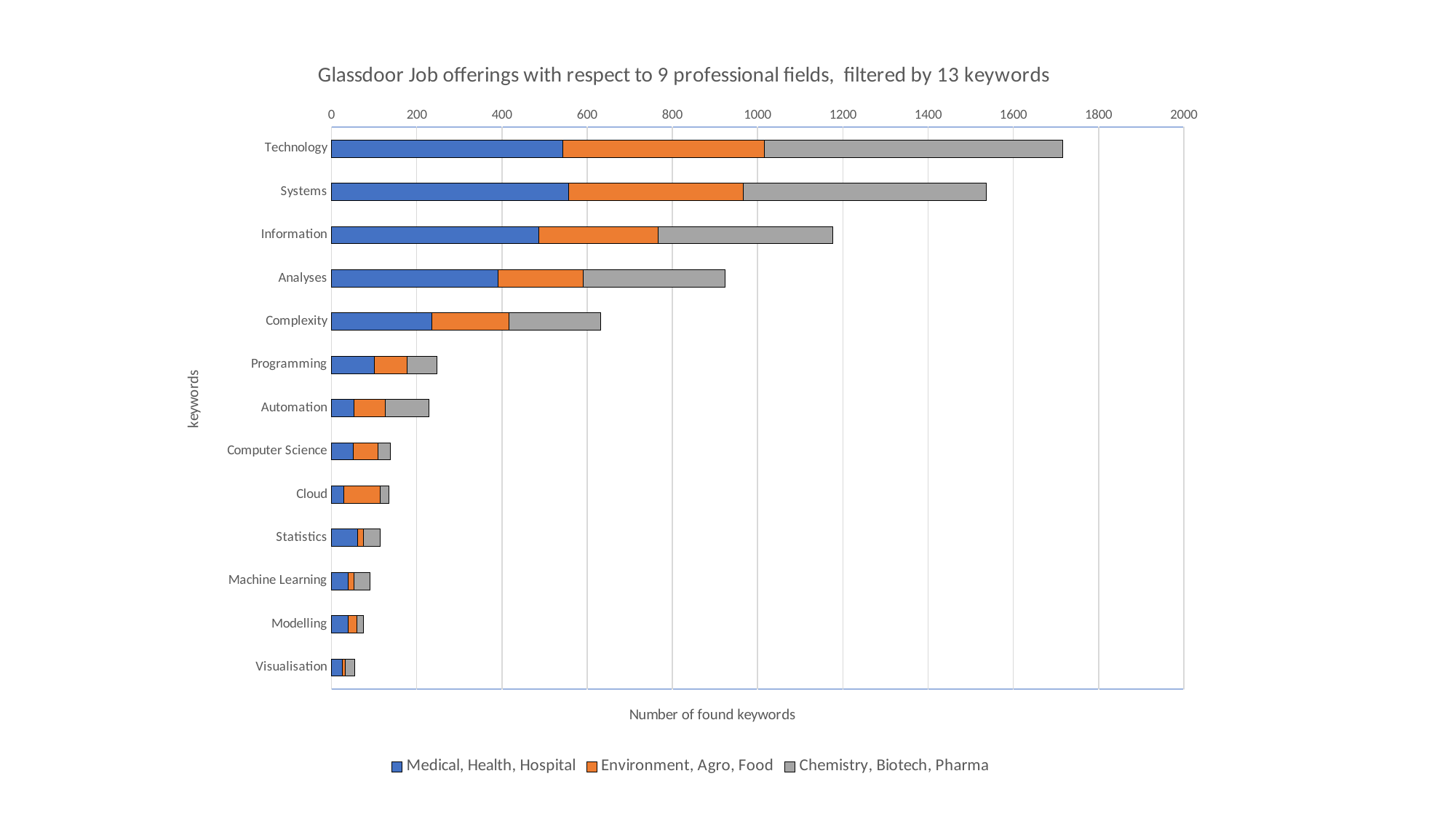

### Chart: Glassdoor Job offerings with respect to 9 professional fields,  filtered by 13 keywords

| Category | Medical, Health, Hospital | Environment, Agro, Food | Chemistry, Biotech, Pharma |
|---|---|---|---|
| Technology | 542.0 | 474.0 | 699.0 |
| Systems | 557.0 | 409.0 | 570.0 |
| Information | 486.0 | 280.0 | 411.0 |
| Analyses | 390.0 | 200.0 | 334.0 |
| Complexity | 235.0 | 181.0 | 215.0 |
| Programming | 100.0 | 78.0 | 70.0 |
| Automation | 52.0 | 75.0 | 102.0 |
| Computer Science | 51.0 | 58.0 | 30.0 |
| Cloud | 29.0 | 85.0 | 20.0 |
| Statistics | 61.0 | 14.0 | 39.0 |
| Machine Learning | 39.0 | 13.0 | 38.0 |
| Modelling | 39.0 | 21.0 | 15.0 |
| Visualisation | 25.0 | 8.0 | 21.0 |